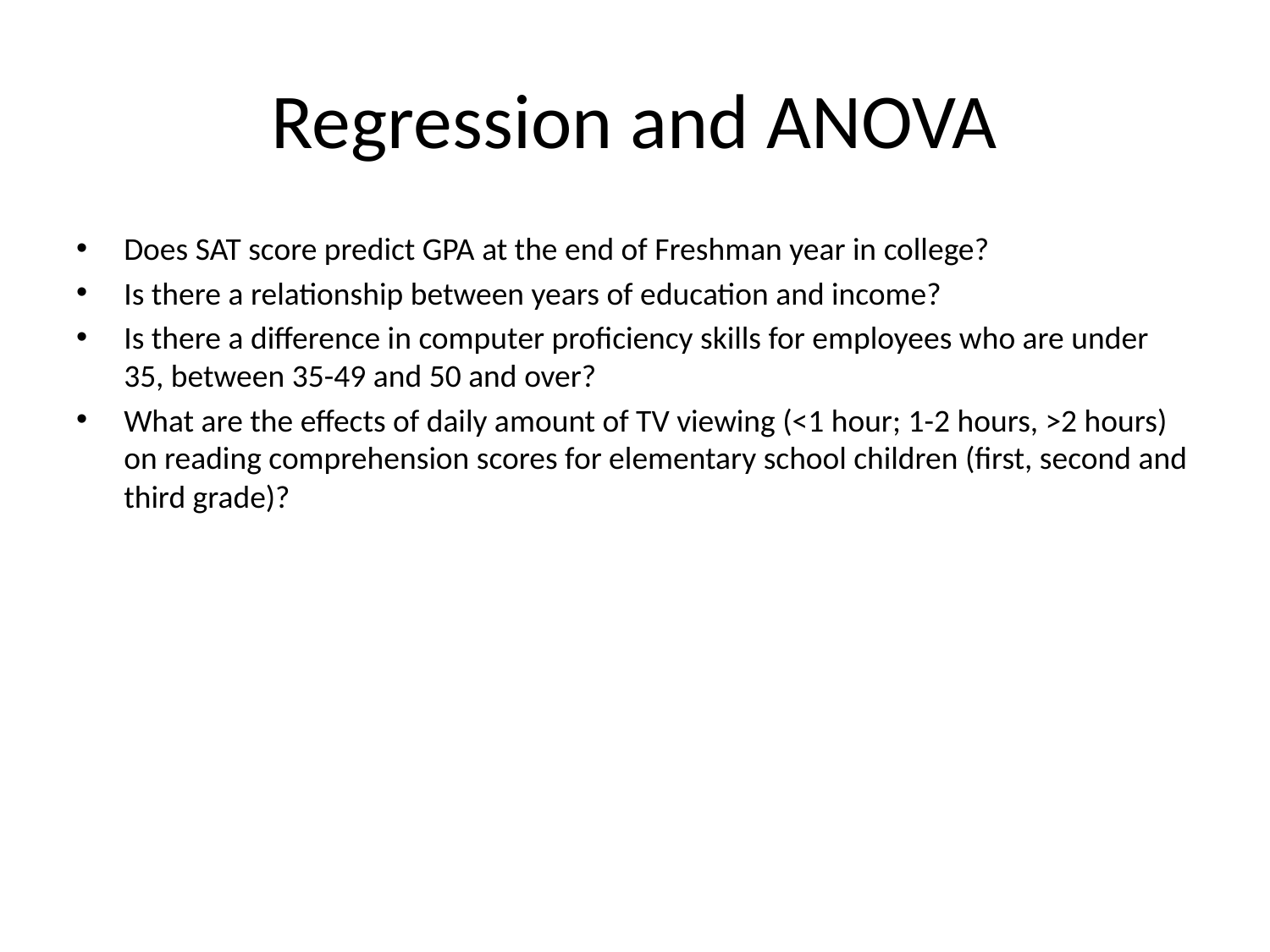

# Regression and ANOVA
Does SAT score predict GPA at the end of Freshman year in college?
Is there a relationship between years of education and income?
Is there a difference in computer proficiency skills for employees who are under 35, between 35-49 and 50 and over?
What are the effects of daily amount of TV viewing (<1 hour; 1-2 hours, >2 hours) on reading comprehension scores for elementary school children (first, second and third grade)?